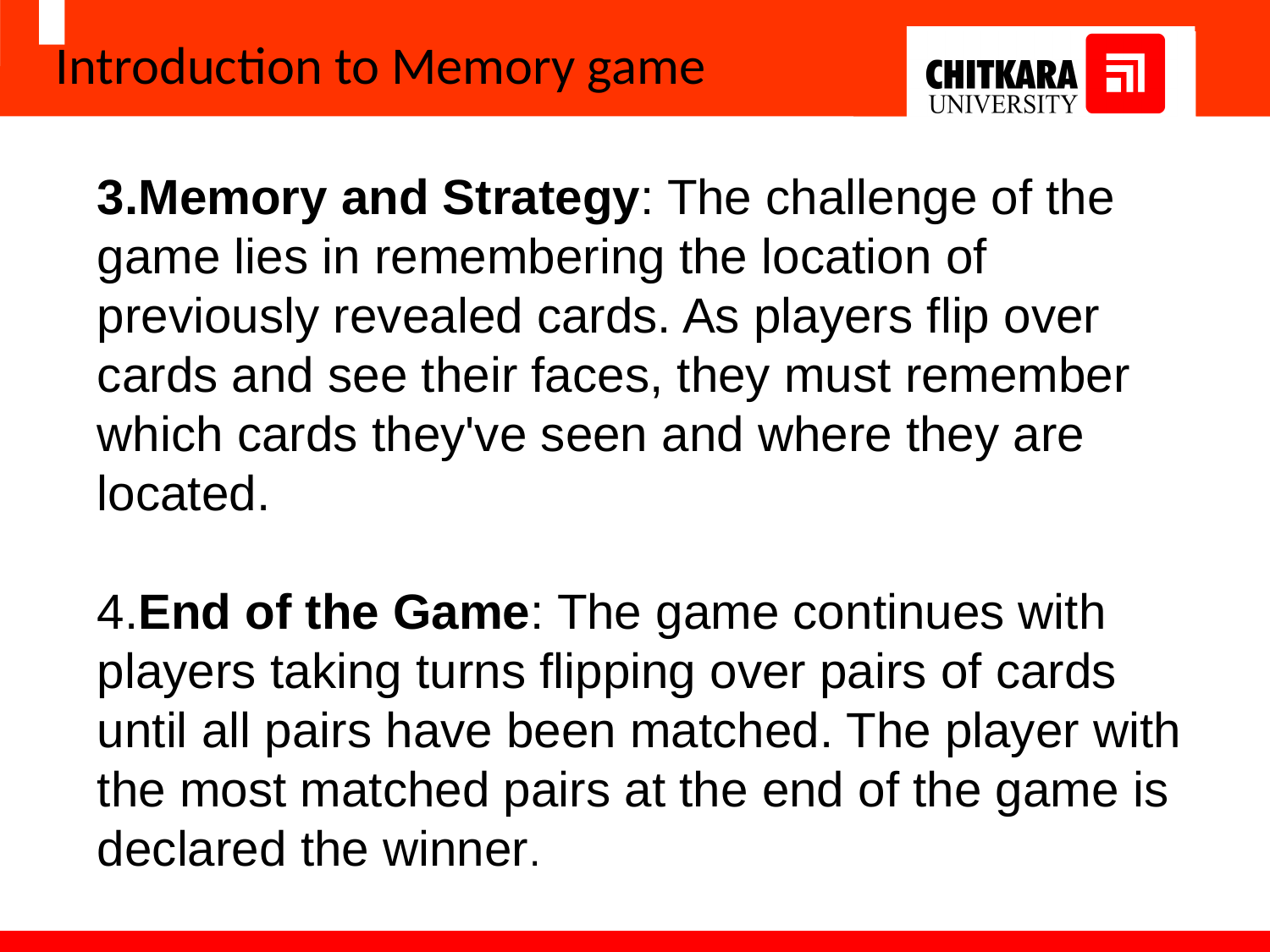

# Introduction to Memory game
3.Memory and Strategy: The challenge of the game lies in remembering the location of previously revealed cards. As players flip over cards and see their faces, they must remember which cards they've seen and where they are located.
4.End of the Game: The game continues with players taking turns flipping over pairs of cards until all pairs have been matched. The player with the most matched pairs at the end of the game is declared the winner.